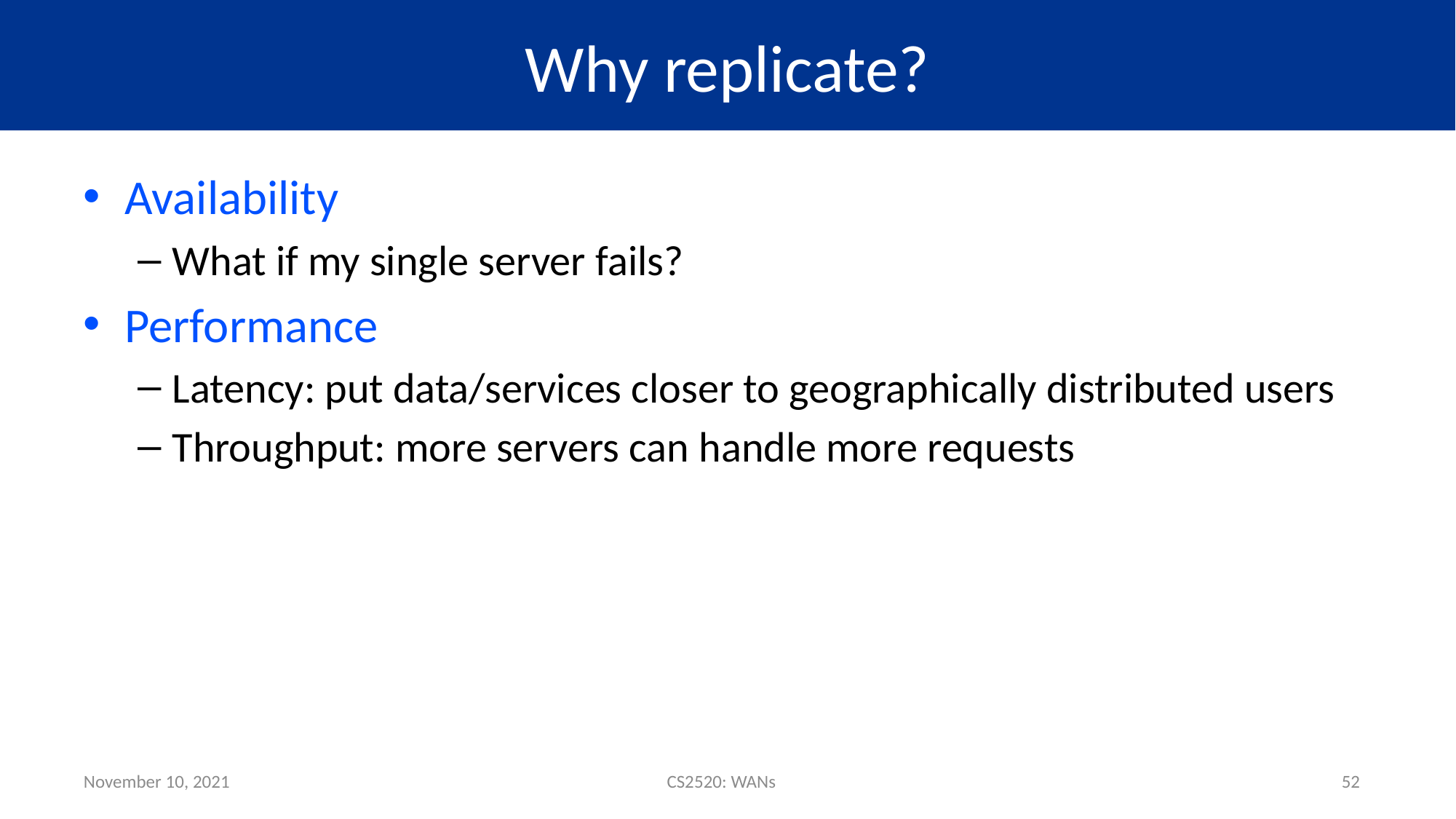

# Why replicate?
Availability
What if my single server fails?
Performance
Latency: put data/services closer to geographically distributed users
Throughput: more servers can handle more requests
November 10, 2021
CS2520: WANs
52